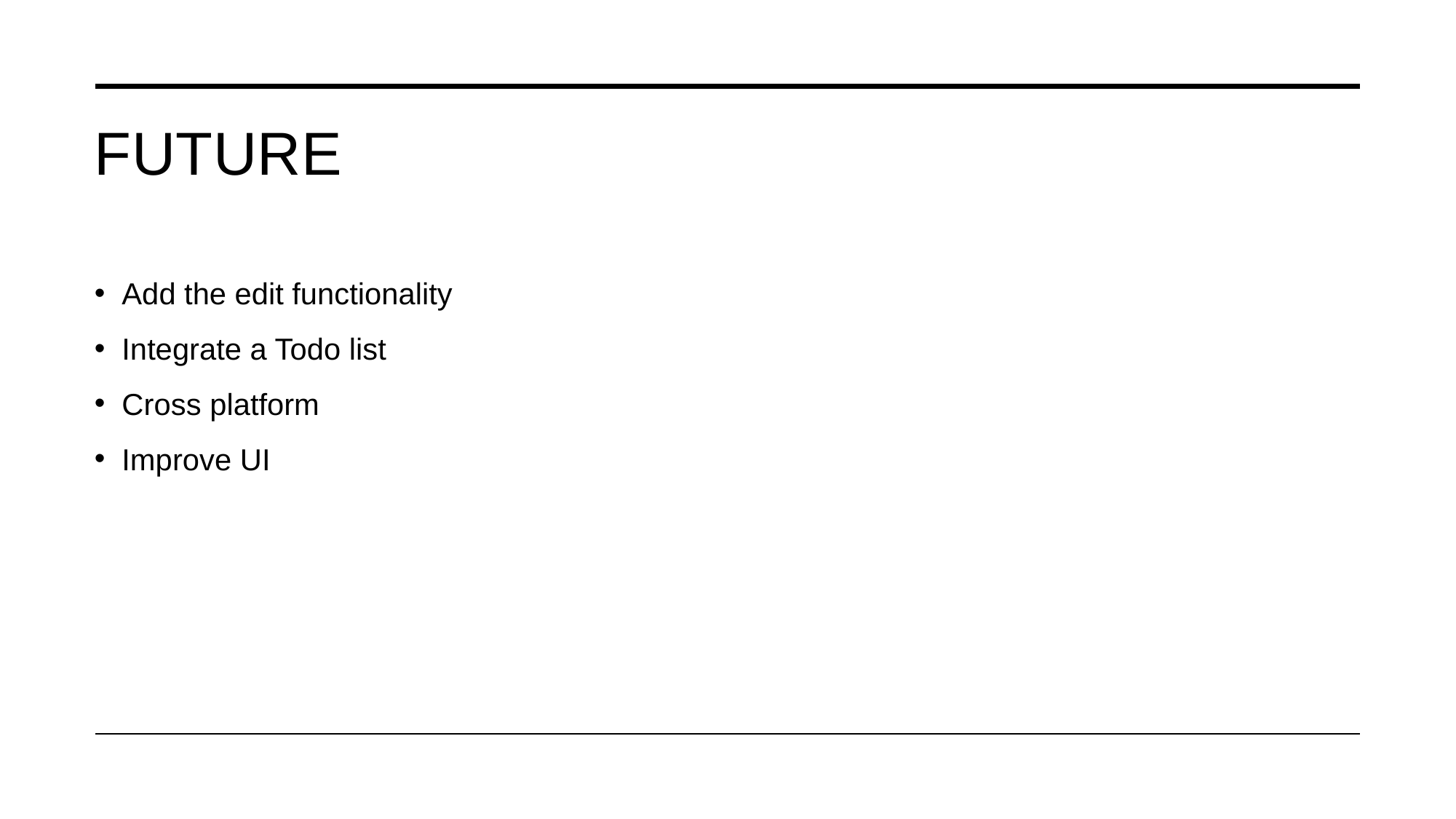

# Future
Add the edit functionality
Integrate a Todo list
Cross platform
Improve UI